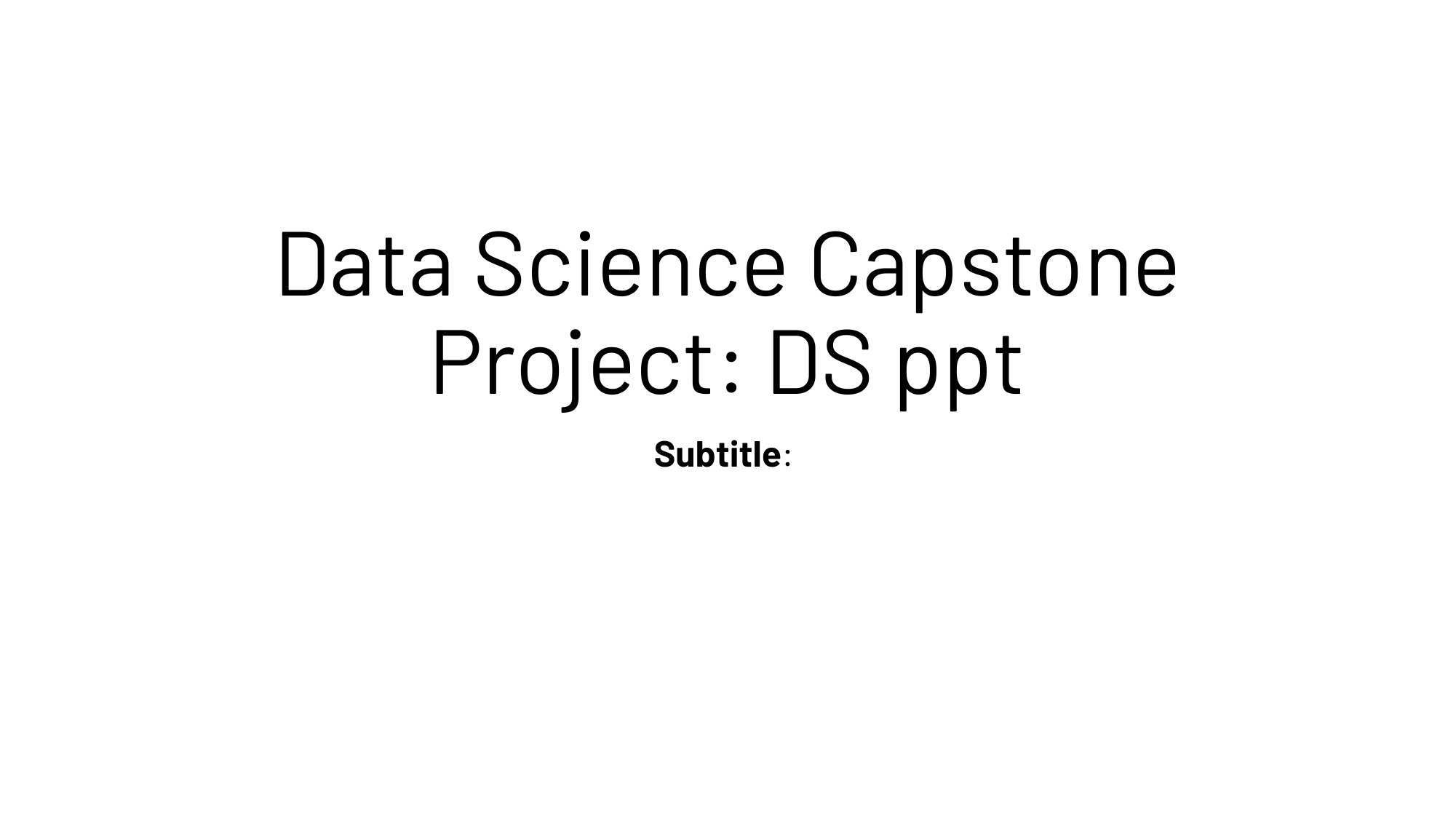

# Data Science Capstone Project: DS ppt
Subtitle: